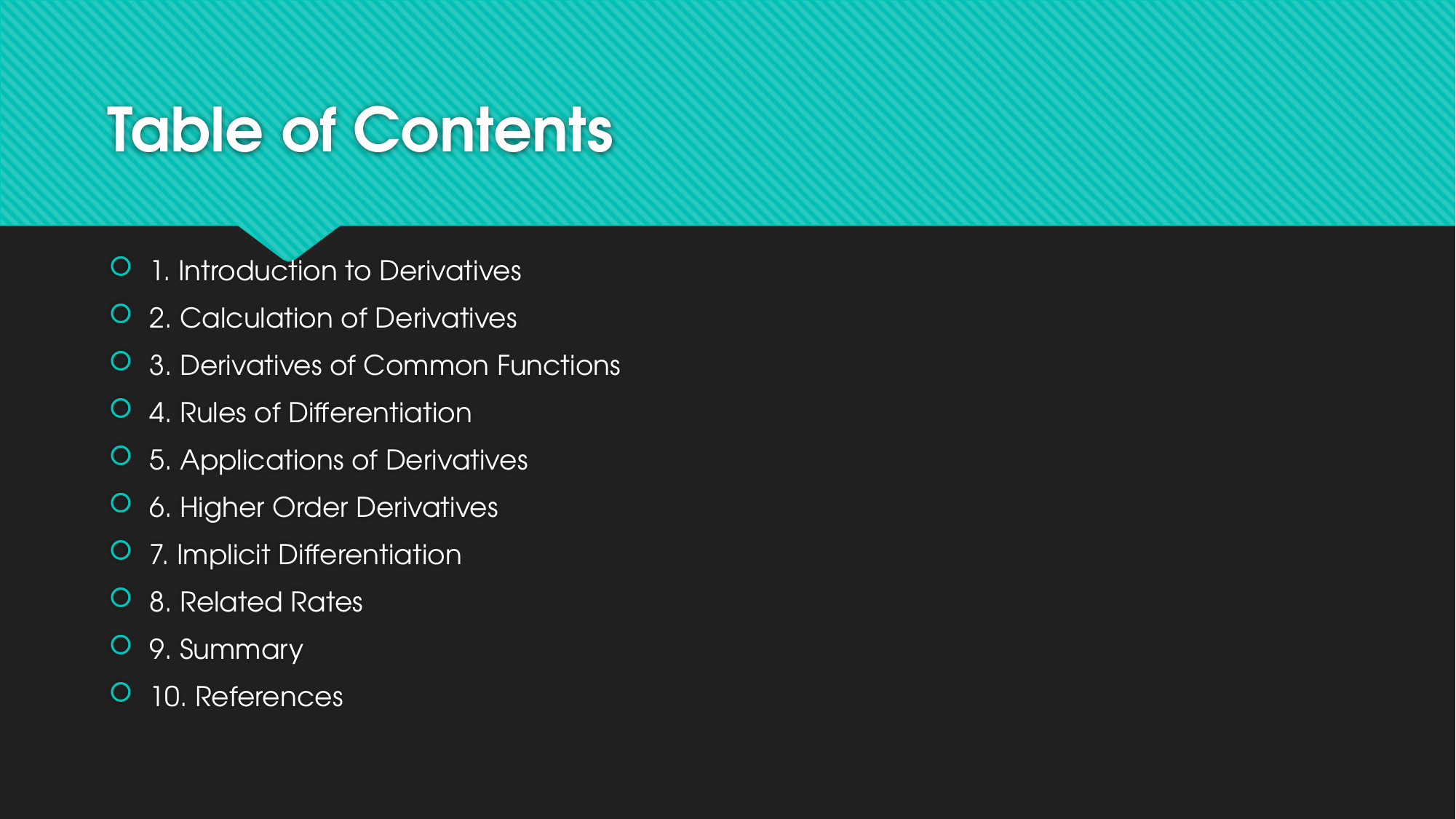

# Table of Contents
1. Introduction to Derivatives
2. Calculation of Derivatives
3. Derivatives of Common Functions
4. Rules of Differentiation
5. Applications of Derivatives
6. Higher Order Derivatives
7. Implicit Differentiation
8. Related Rates
9. Summary
10. References